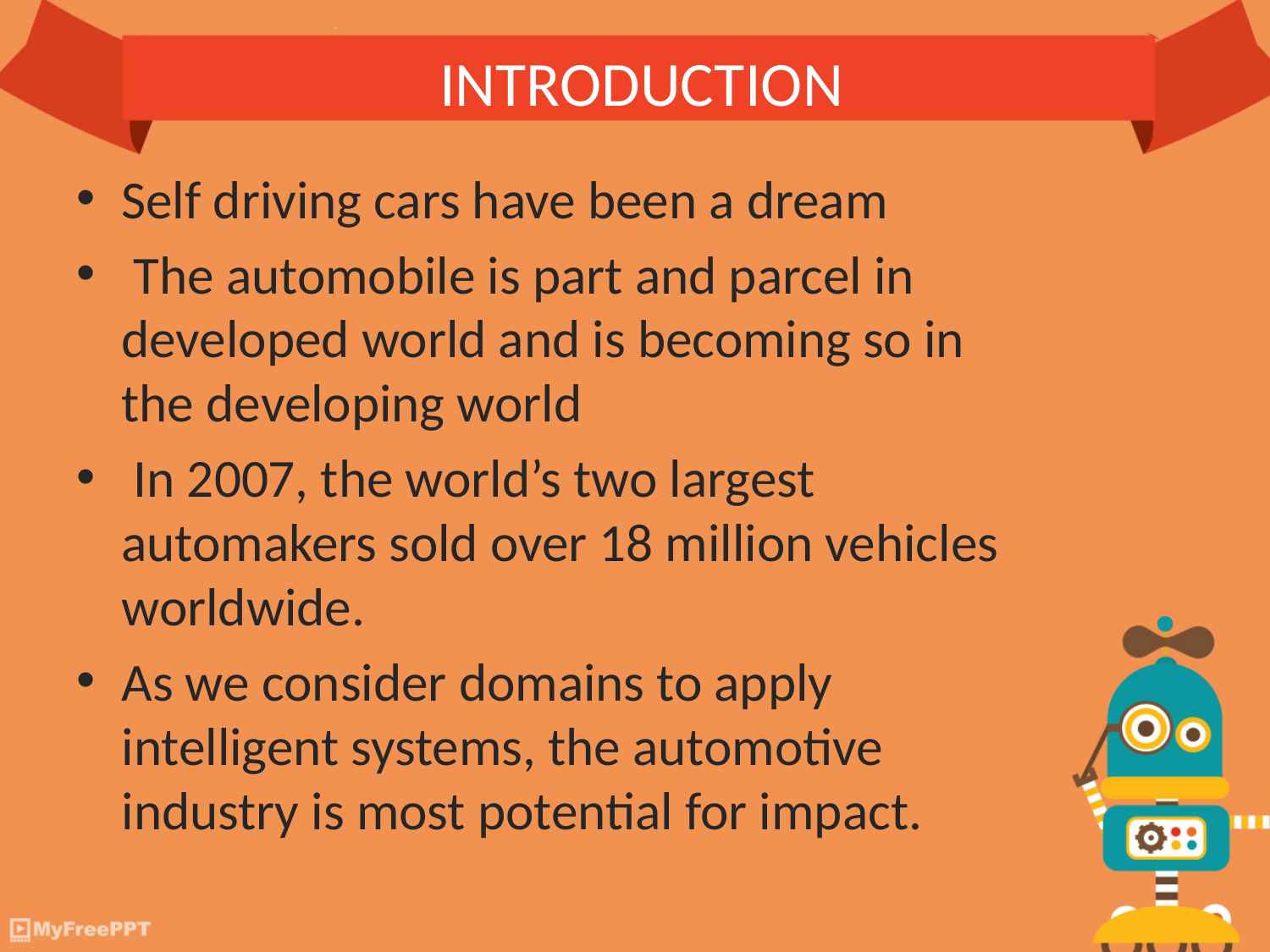

# INTRODUCTION
Self driving cars have been a dream
 The automobile is part and parcel in developed world and is becoming so in the developing world
 In 2007, the world’s two largest automakers sold over 18 million vehicles worldwide.
As we consider domains to apply intelligent systems, the automotive industry is most potential for impact.